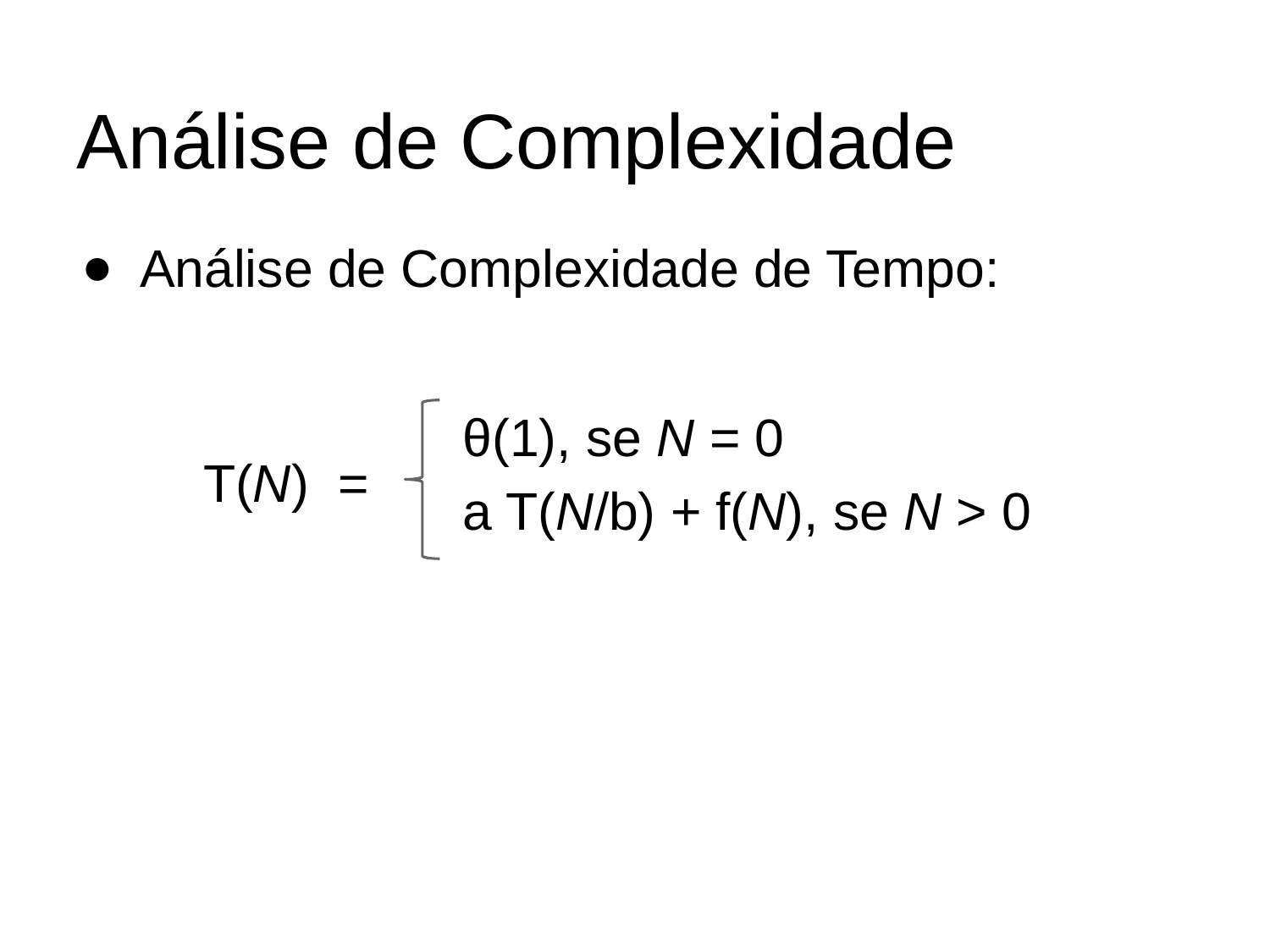

# Análise de Complexidade
Análise de Complexidade de Tempo:

θ(1), se N = 0

T(N)  =
a T(N/b) + f(N), se N > 0